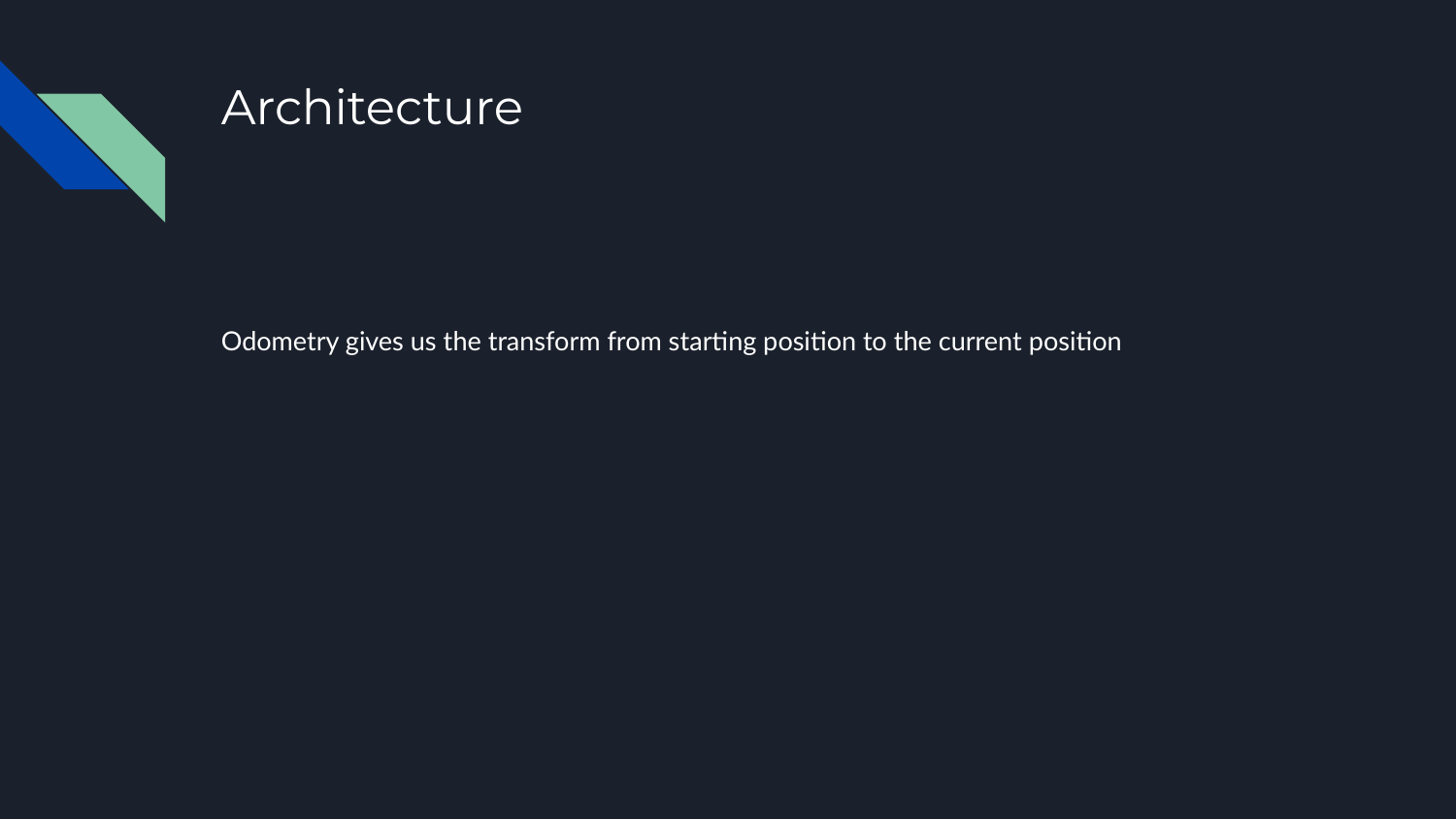

# Architecture

Odometry gives us the transform from starting position to the current position